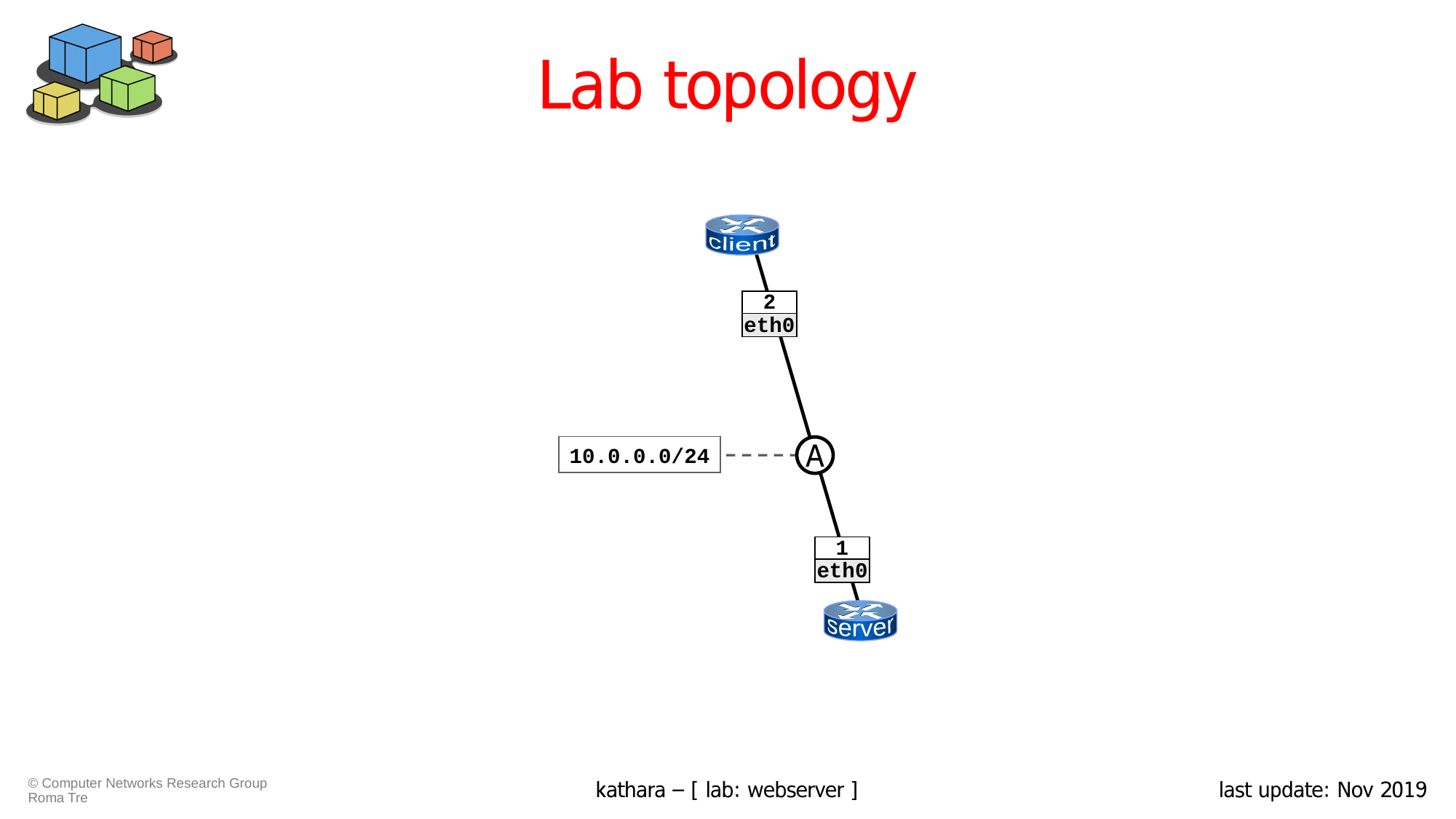

# Lab topology

client

2
eth0
10.0.0.0/24
A

1
eth0

server
kathara – [ lab: webserver ]
last update: Nov 2019